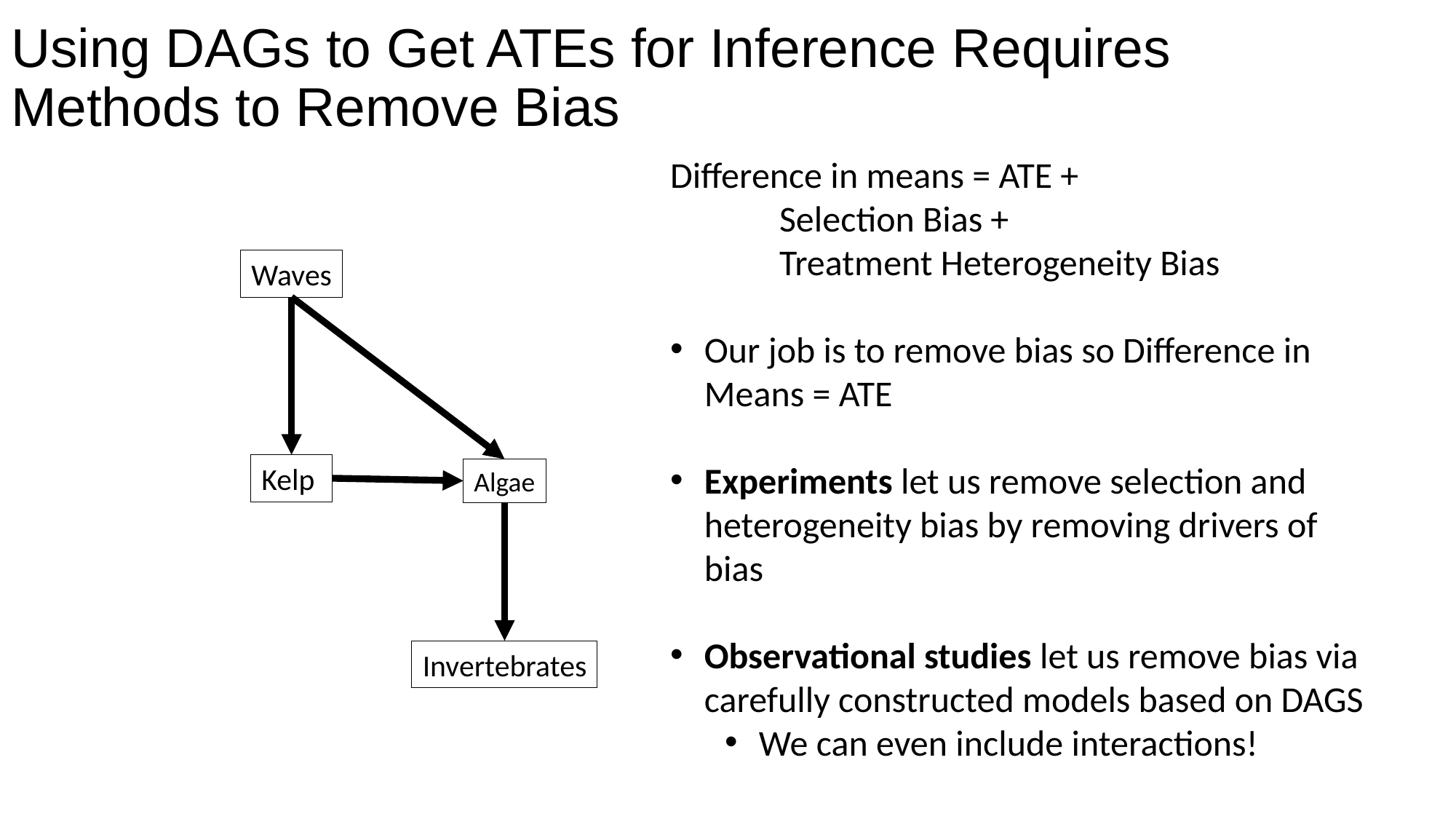

# Using DAGs to Get ATEs for Inference Requires Methods to Remove Bias
Difference in means = ATE +
	Selection Bias +
	Treatment Heterogeneity Bias

Our job is to remove bias so Difference in Means = ATE

Experiments let us remove selection and heterogeneity bias by removing drivers of bias

Observational studies let us remove bias via carefully constructed models based on DAGS
We can even include interactions!
Waves
Kelp
Algae
Invertebrates